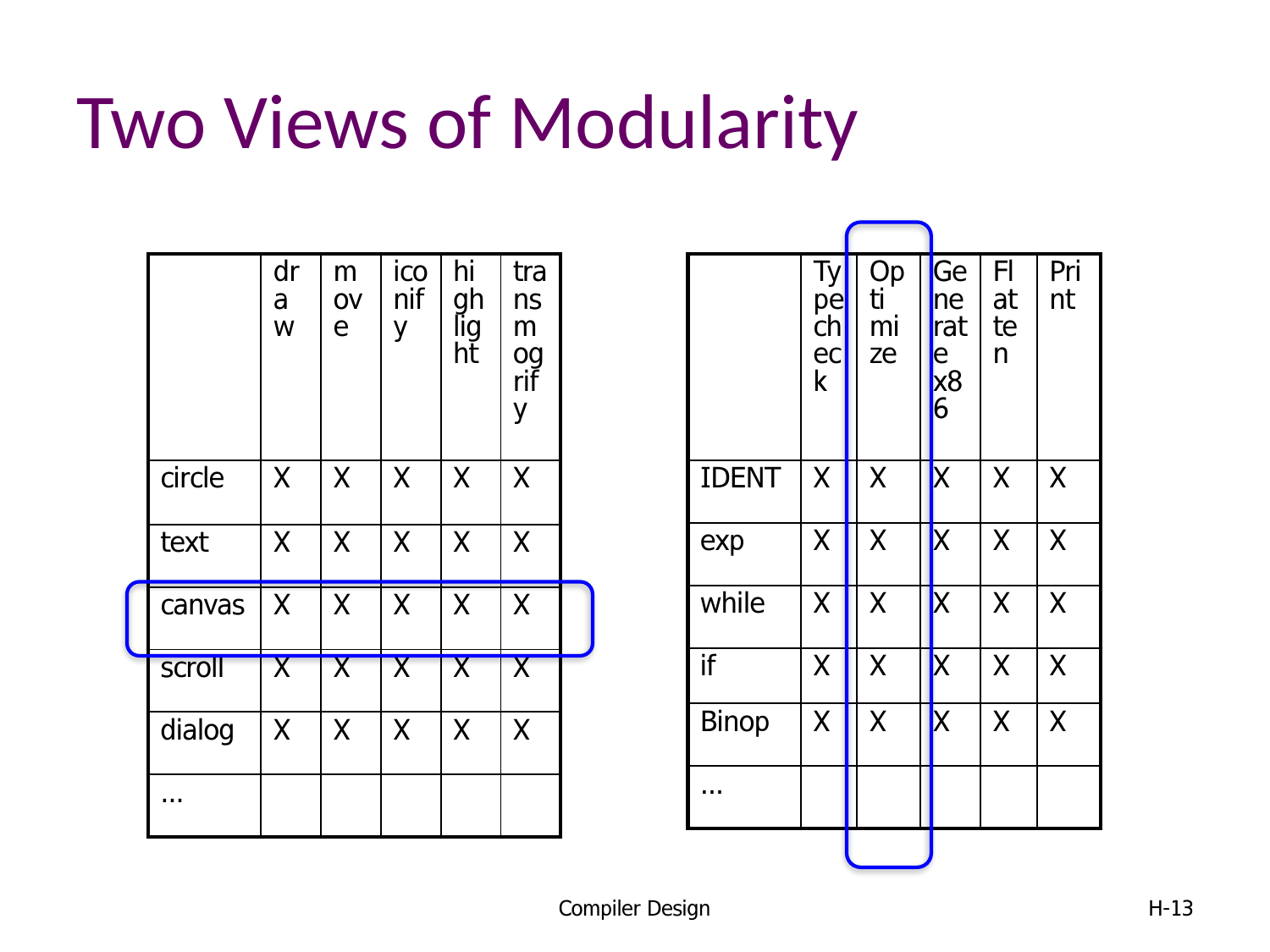

# Two Views of Modularity

|  | draw | move | iconify | highlight | transmogrify |
| --- | --- | --- | --- | --- | --- |
| circle | X | X | X | X | X |
| text | X | X | X | X | X |
| canvas | X | X | X | X | X |
| scroll | X | X | X | X | X |
| dialog | X | X | X | X | X |
| … |  |  |  |  |  |
|  | Type check | Optimize | Generate x86 | Flatten | Print |
| --- | --- | --- | --- | --- | --- |
| IDENT | X | X | X | X | X |
| exp | X | X | X | X | X |
| while | X | X | X | X | X |
| if | X | X | X | X | X |
| Binop | X | X | X | X | X |
| … |  |  |  |  |  |

Compiler Design
H-13